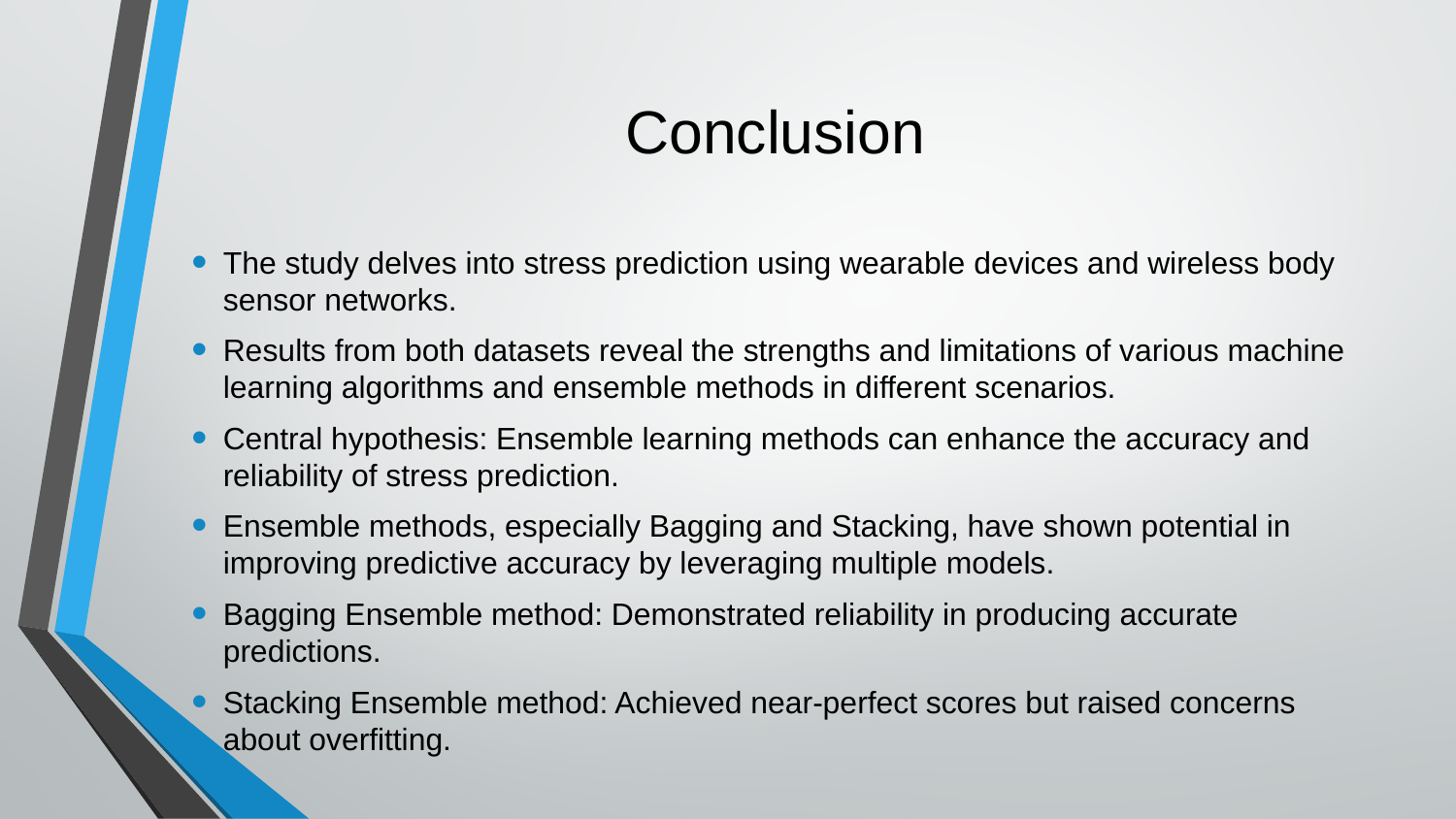

# Conclusion
The study delves into stress prediction using wearable devices and wireless body sensor networks.
Results from both datasets reveal the strengths and limitations of various machine learning algorithms and ensemble methods in different scenarios.
Central hypothesis: Ensemble learning methods can enhance the accuracy and reliability of stress prediction.
Ensemble methods, especially Bagging and Stacking, have shown potential in improving predictive accuracy by leveraging multiple models.
Bagging Ensemble method: Demonstrated reliability in producing accurate predictions.
Stacking Ensemble method: Achieved near-perfect scores but raised concerns about overfitting.